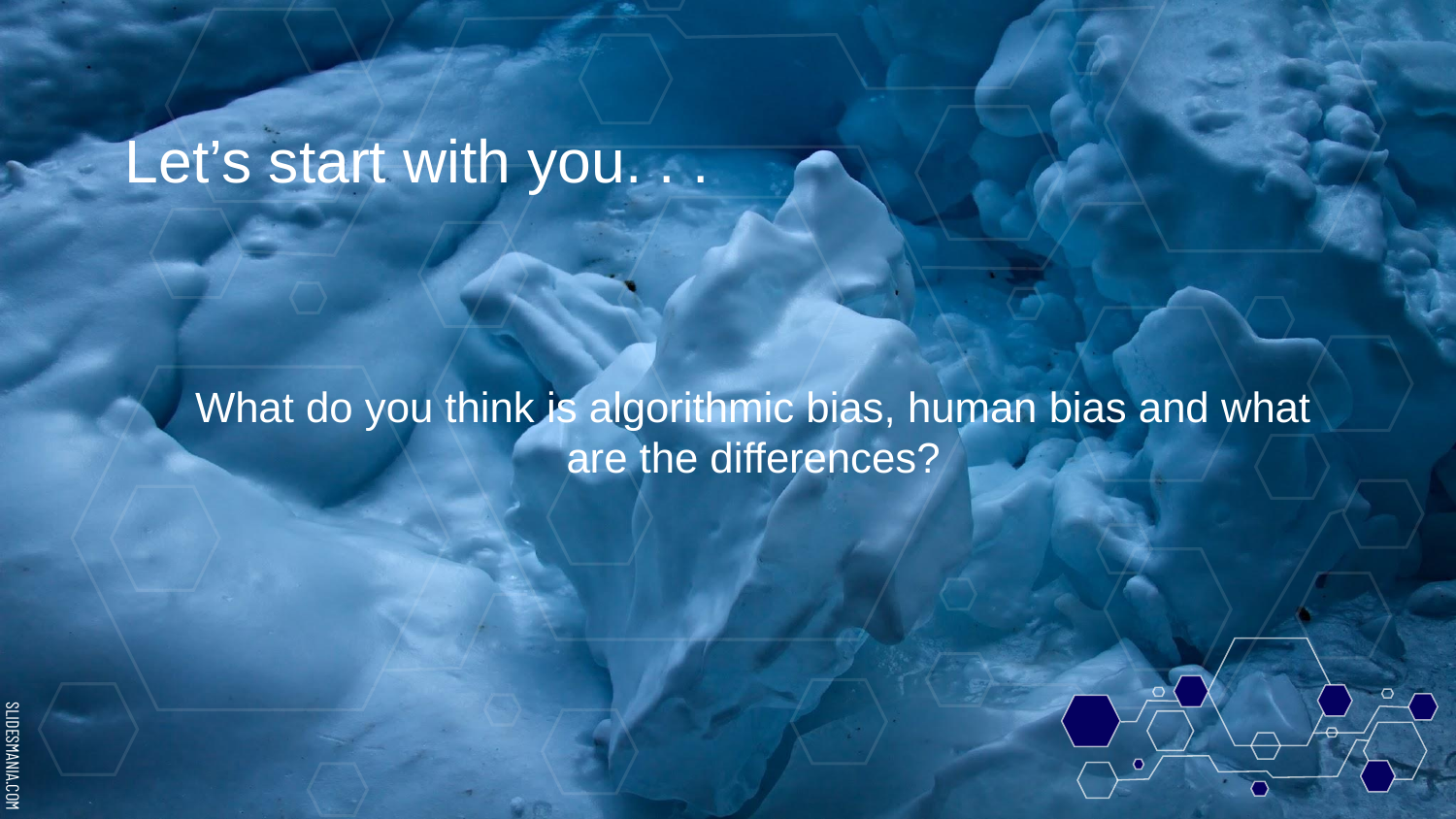

# Let’s start with you. . .
What do you think is algorithmic bias, human bias and what are the differences?